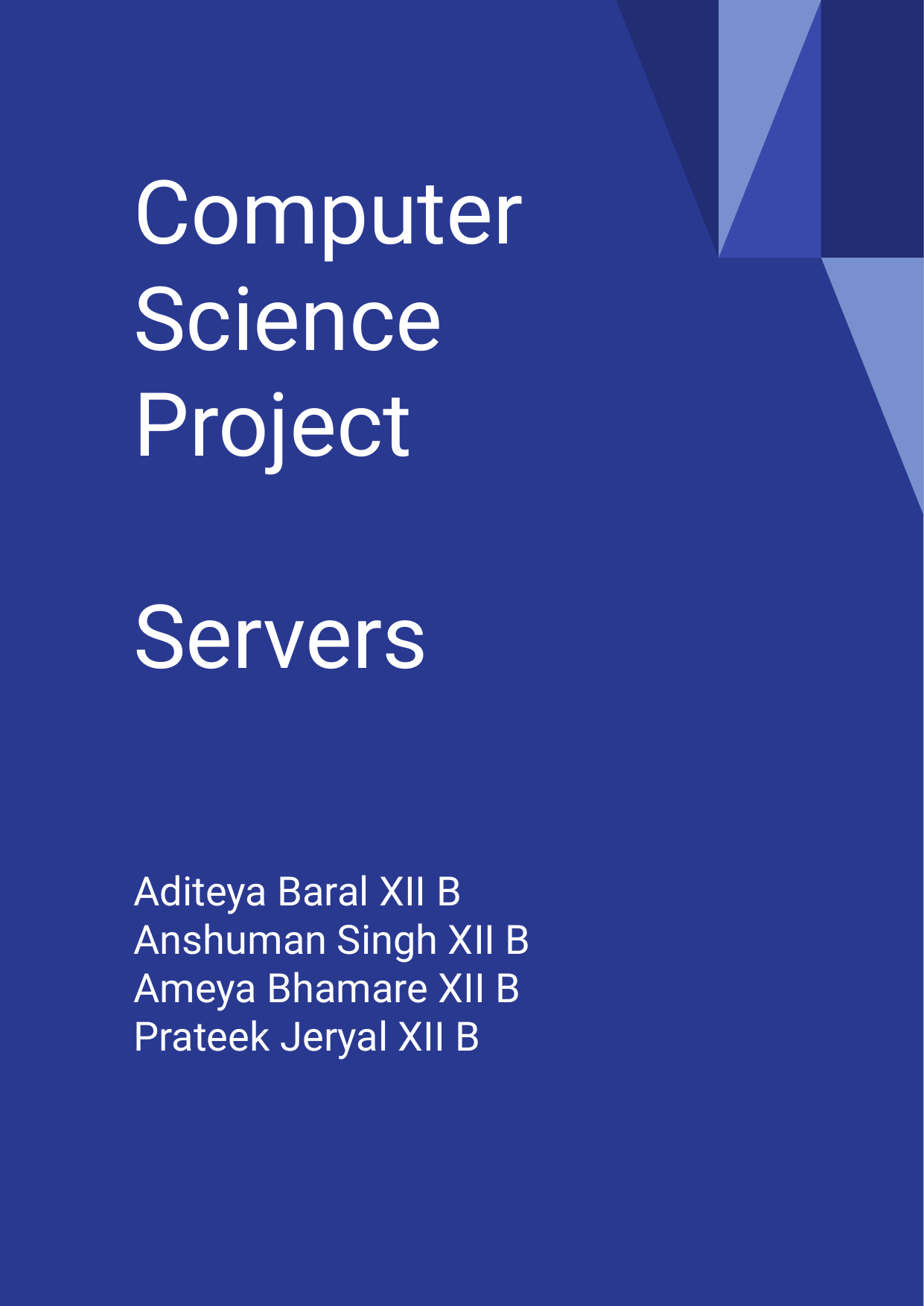

# Computer Science Project Servers
Aditeya Baral XII B
Anshuman Singh XII B
Ameya Bhamare XII B
Prateek Jeryal XII B